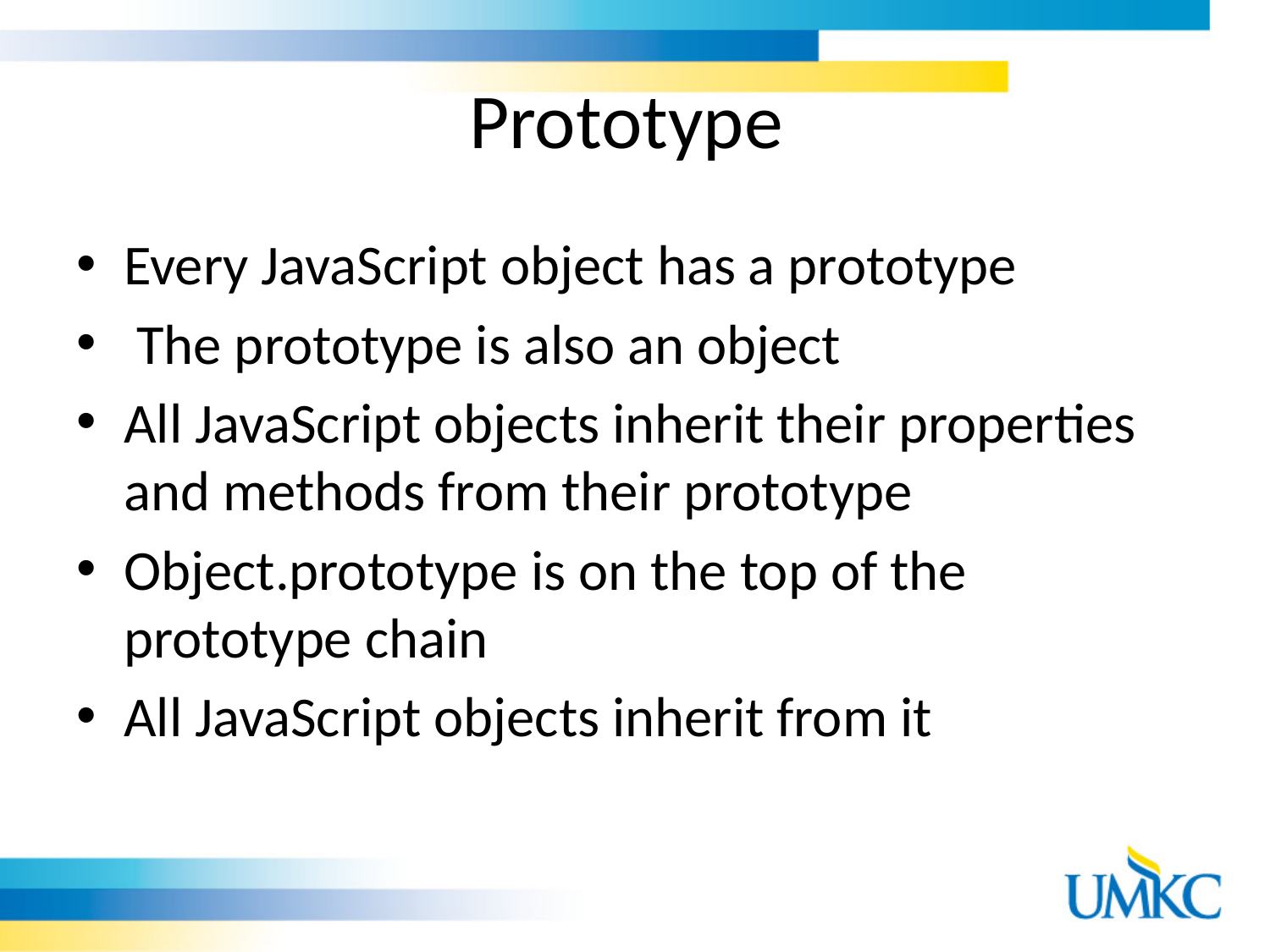

# Prototype
Every JavaScript object has a prototype
 The prototype is also an object
All JavaScript objects inherit their properties and methods from their prototype
Object.prototype is on the top of the prototype chain
All JavaScript objects inherit from it